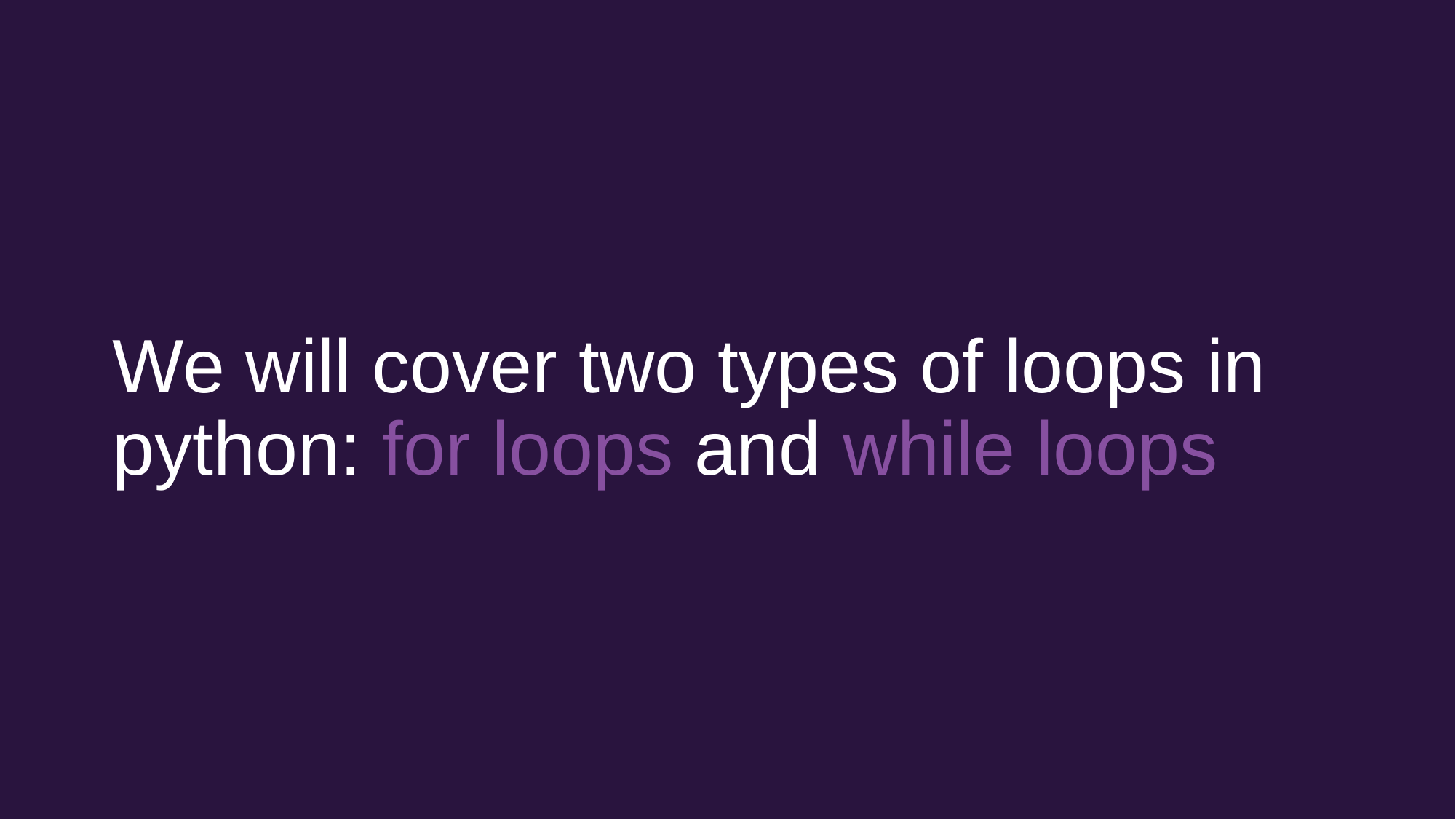

We will cover two types of loops in python: for loops and while loops